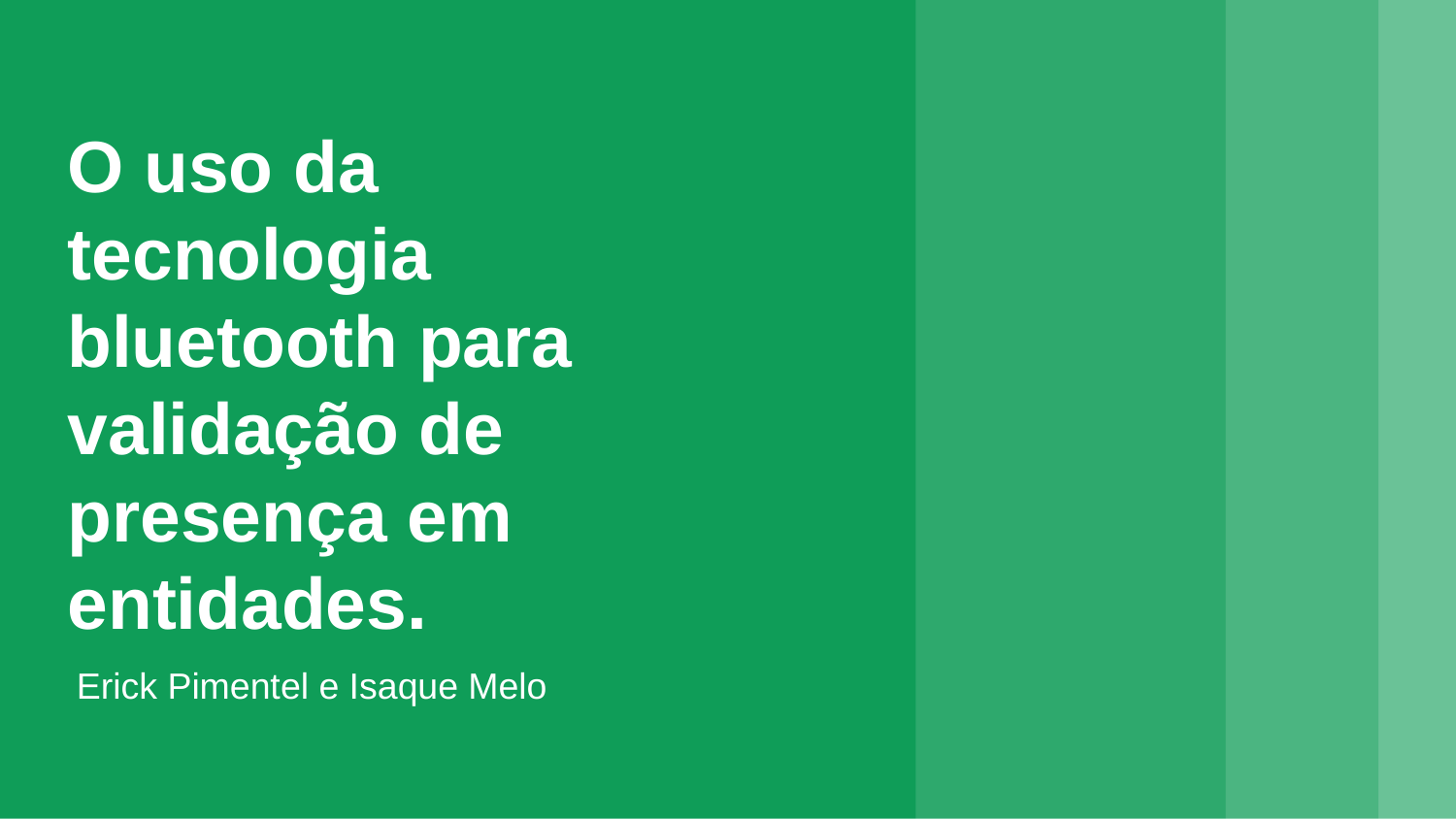

# O uso da tecnologia bluetooth para validação de presença em entidades.
Erick Pimentel e Isaque Melo